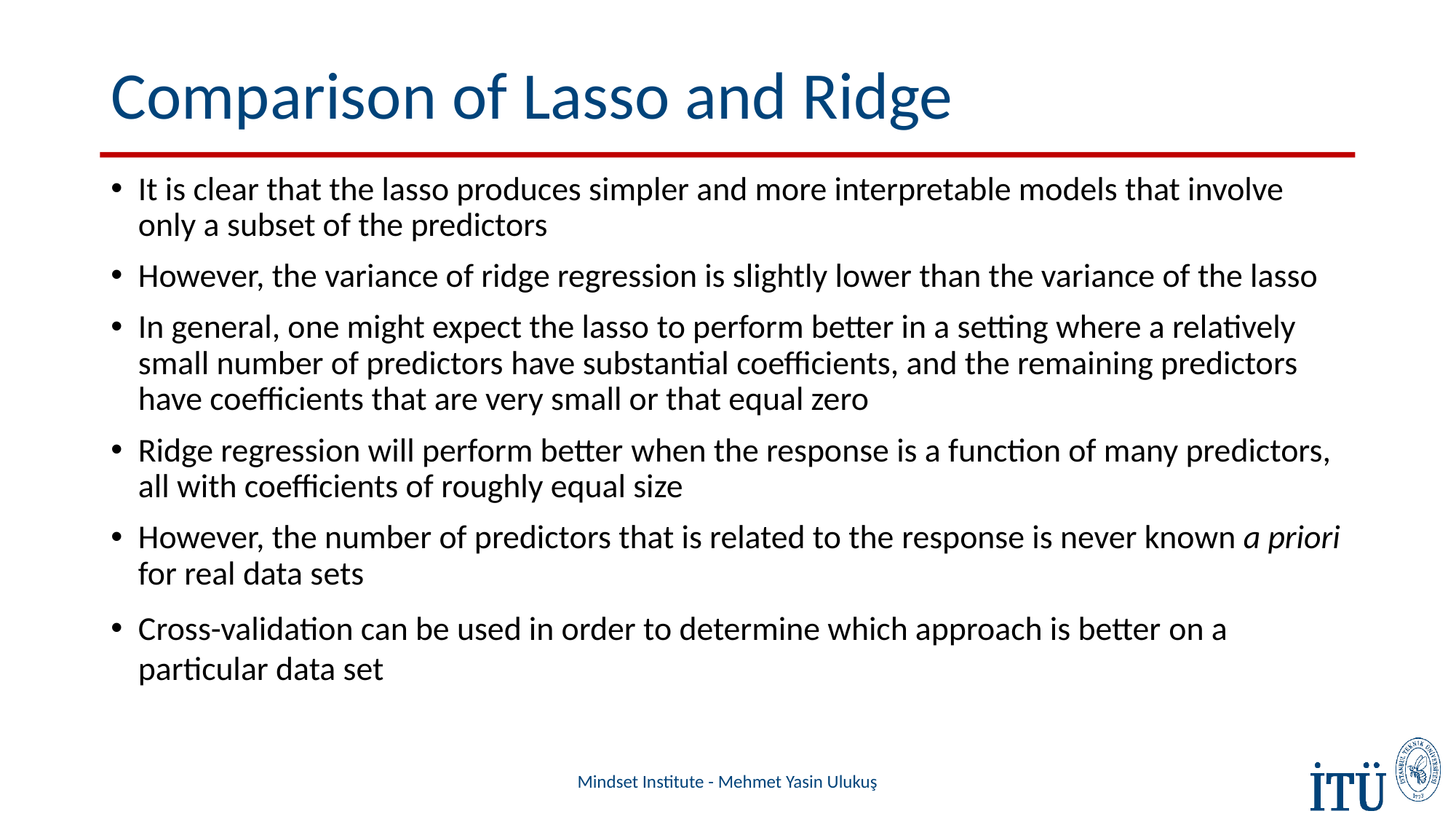

# Comparison of Lasso and Ridge
It is clear that the lasso produces simpler and more interpretable models that involve only a subset of the predictors
However, the variance of ridge regression is slightly lower than the variance of the lasso
In general, one might expect the lasso to perform better in a setting where a relatively small number of predictors have substantial coefficients, and the remaining predictors have coefficients that are very small or that equal zero
Ridge regression will perform better when the response is a function of many predictors, all with coefficients of roughly equal size
However, the number of predictors that is related to the response is never known a priori for real data sets
Cross-validation can be used in order to determine which approach is better on a particular data set
Mindset Institute - Mehmet Yasin Ulukuş